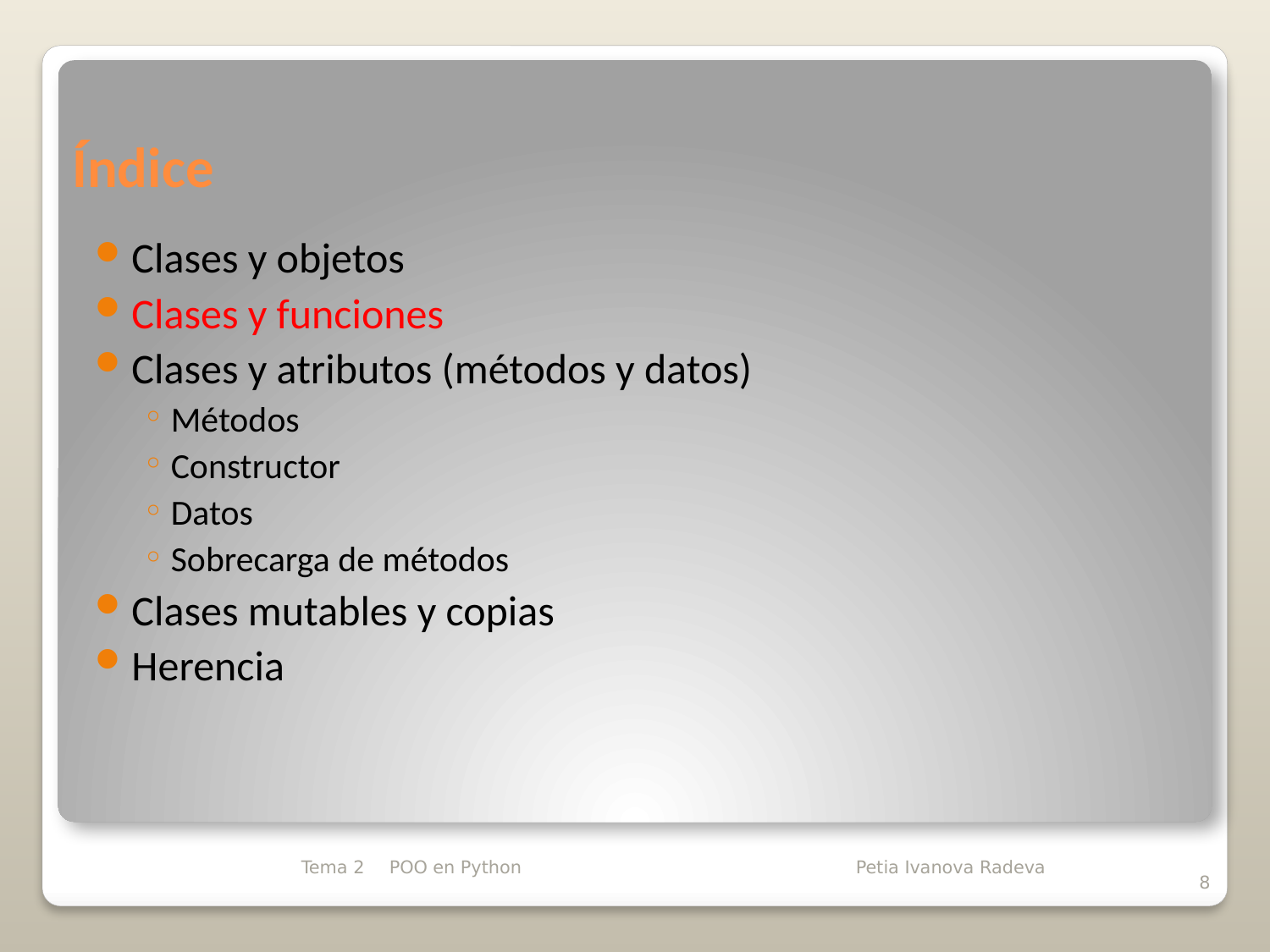

# Índice
Clases y objetos
Clases y funciones
Clases y atributos (métodos y datos)
Métodos
Constructor
Datos
Sobrecarga de métodos
Clases mutables y copias
Herencia
Tema 2
POO en Python
8